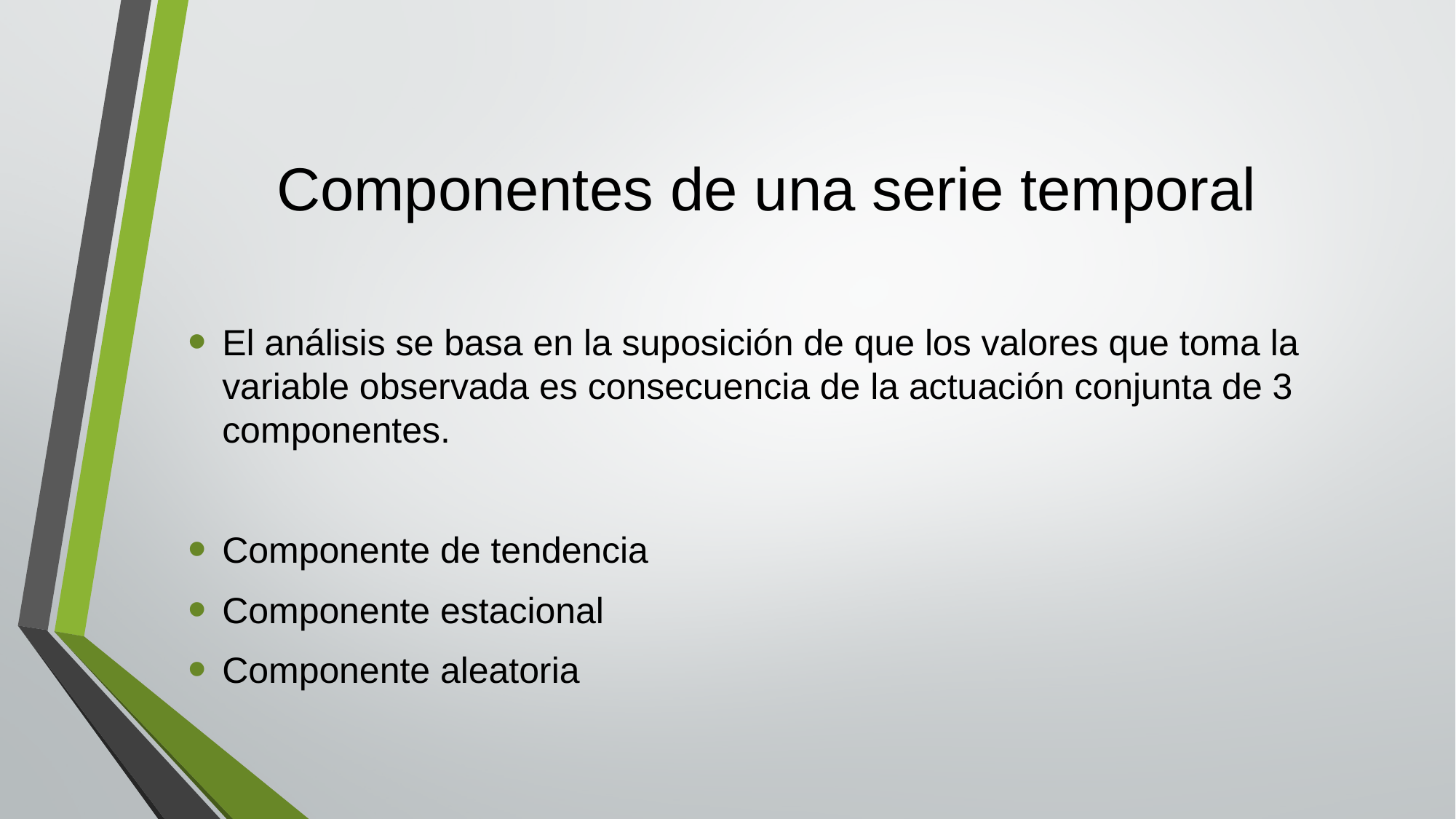

# Componentes de una serie temporal
El análisis se basa en la suposición de que los valores que toma la variable observada es consecuencia de la actuación conjunta de 3 componentes.

Componente de tendencia
Componente estacional
Componente aleatoria